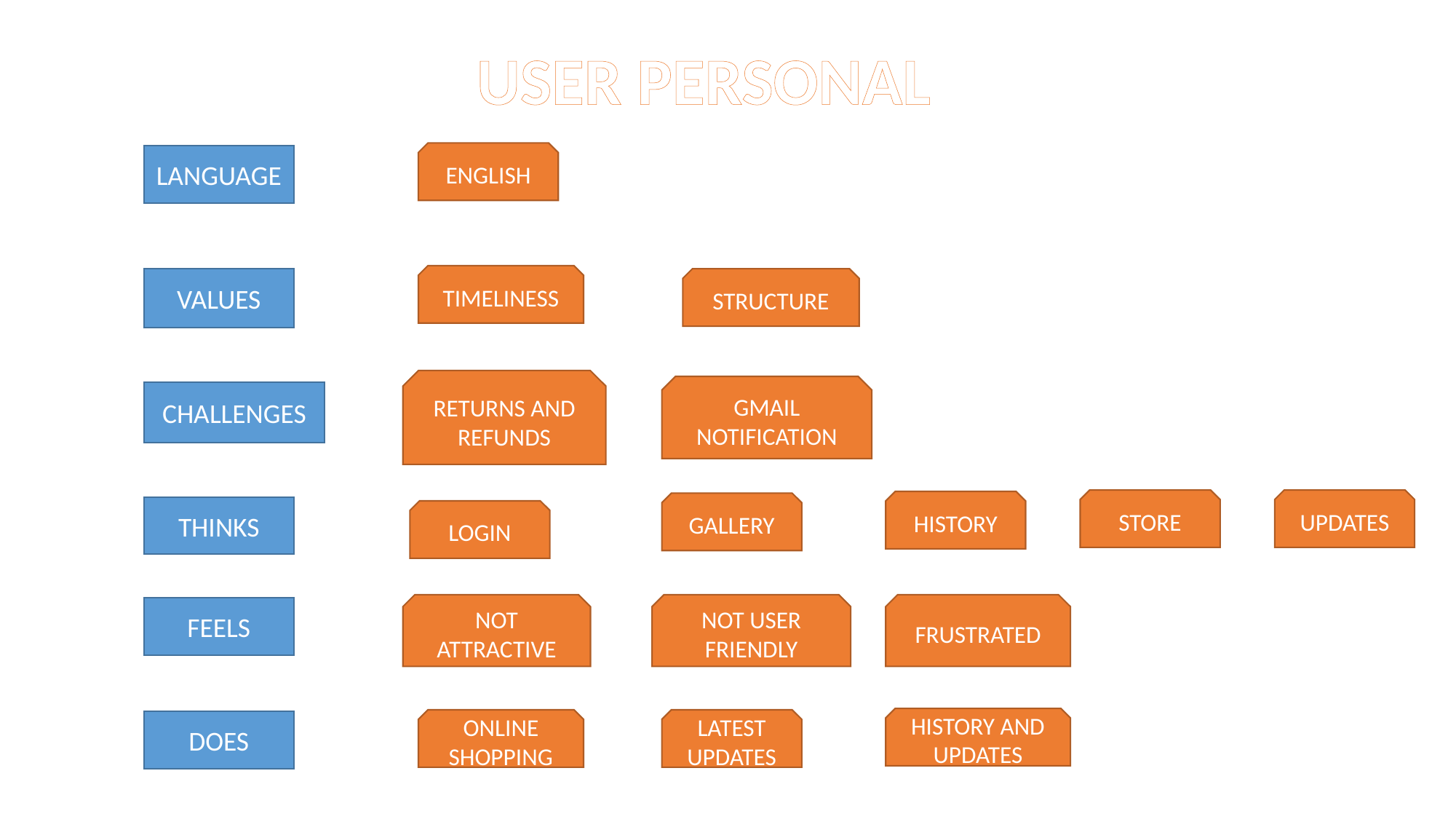

USER PERSONAL
ENGLISH
LANGUAGE
TIMELINESS
VALUES
STRUCTURE
RETURNS AND REFUNDS
GMAIL NOTIFICATION
CHALLENGES
STORE
UPDATES
HISTORY
GALLERY
THINKS
LOGIN
NOT ATTRACTIVE
NOT USER FRIENDLY
FRUSTRATED
FEELS
HISTORY AND UPDATES
ONLINE SHOPPING
LATEST UPDATES
DOES